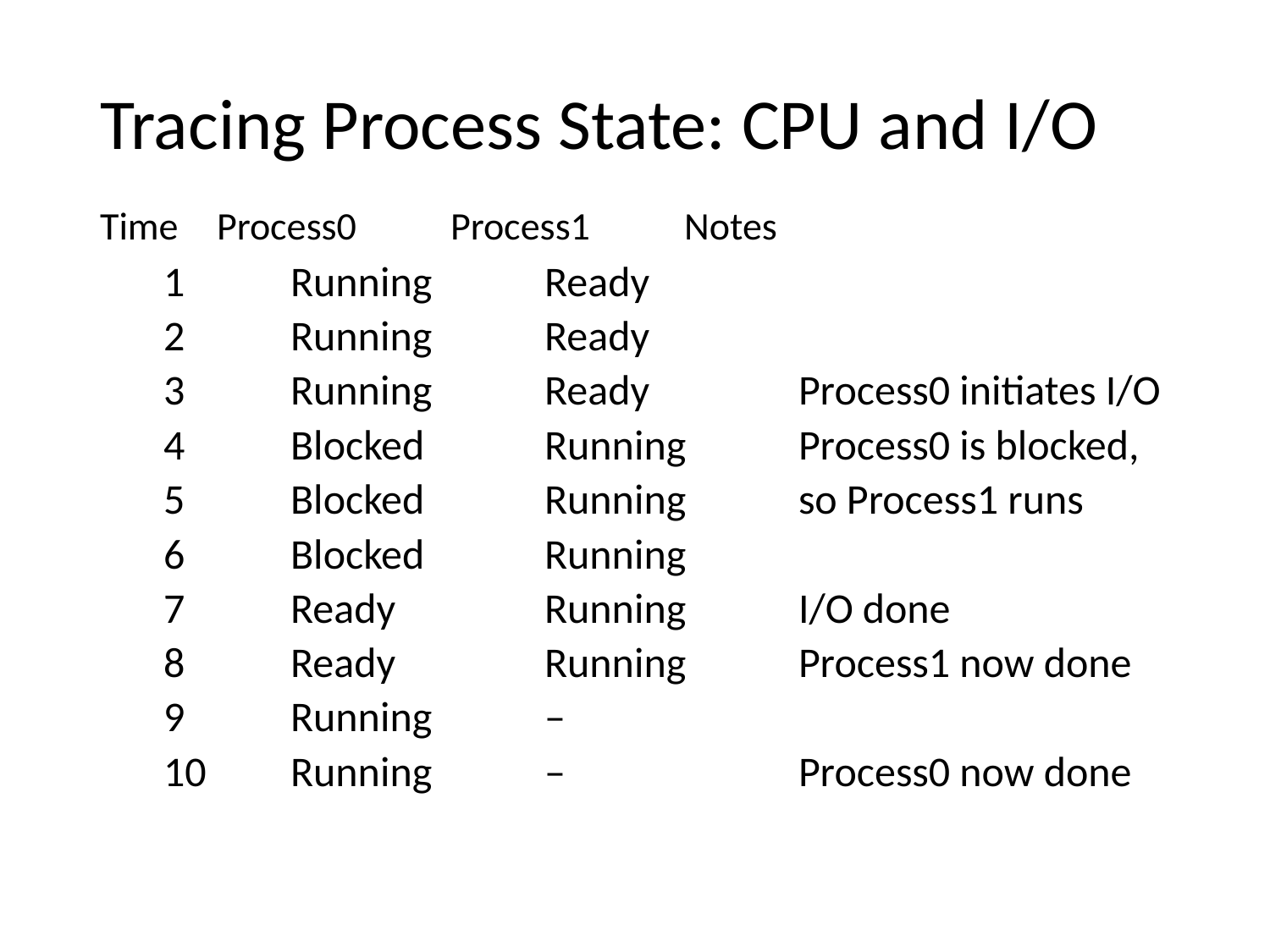

# Tracing Process State: CPU and I/O Time	Process0   	Process1   	Notes
1 	Running	Ready
2 	Running 	Ready
3	Running	Ready 		Process0 initiates I/O
4 	Blocked 	Running 	Process0 is blocked,
5 	Blocked 	Running 	so Process1 runs
6 	Blocked 	Running
7 	Ready 		Running 	I/O done
8 	Ready 		Running 	Process1 now done
9	Running 	–
10 	Running 	– 		Process0 now done